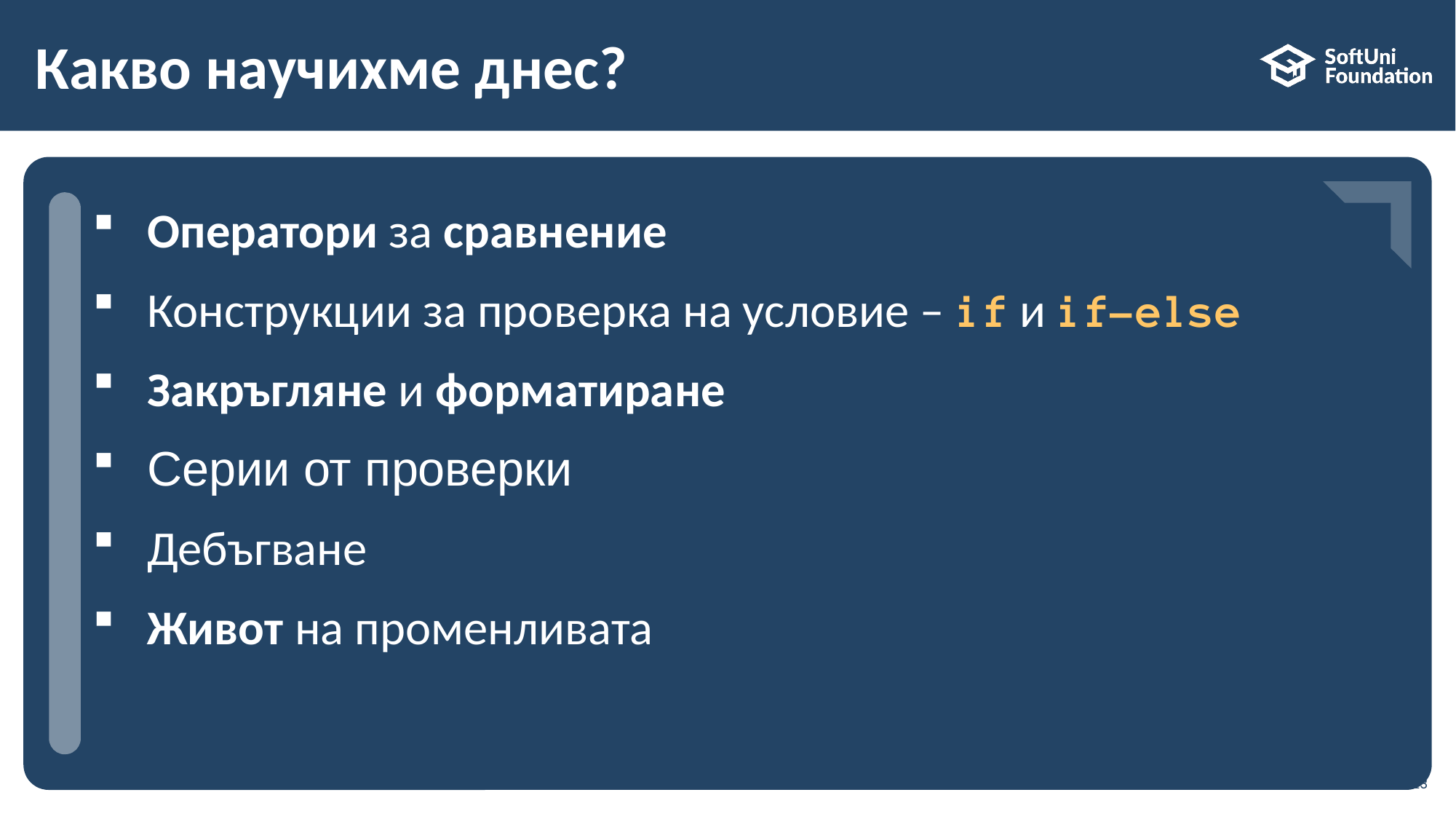

# Какво научихме днес?

…
…
…

Оператори за сравнение
Конструкции за проверка на условие – if и if-else
Закръгляне и форматиране
Серии от проверки
Дебъгване
Живот на променливата
13